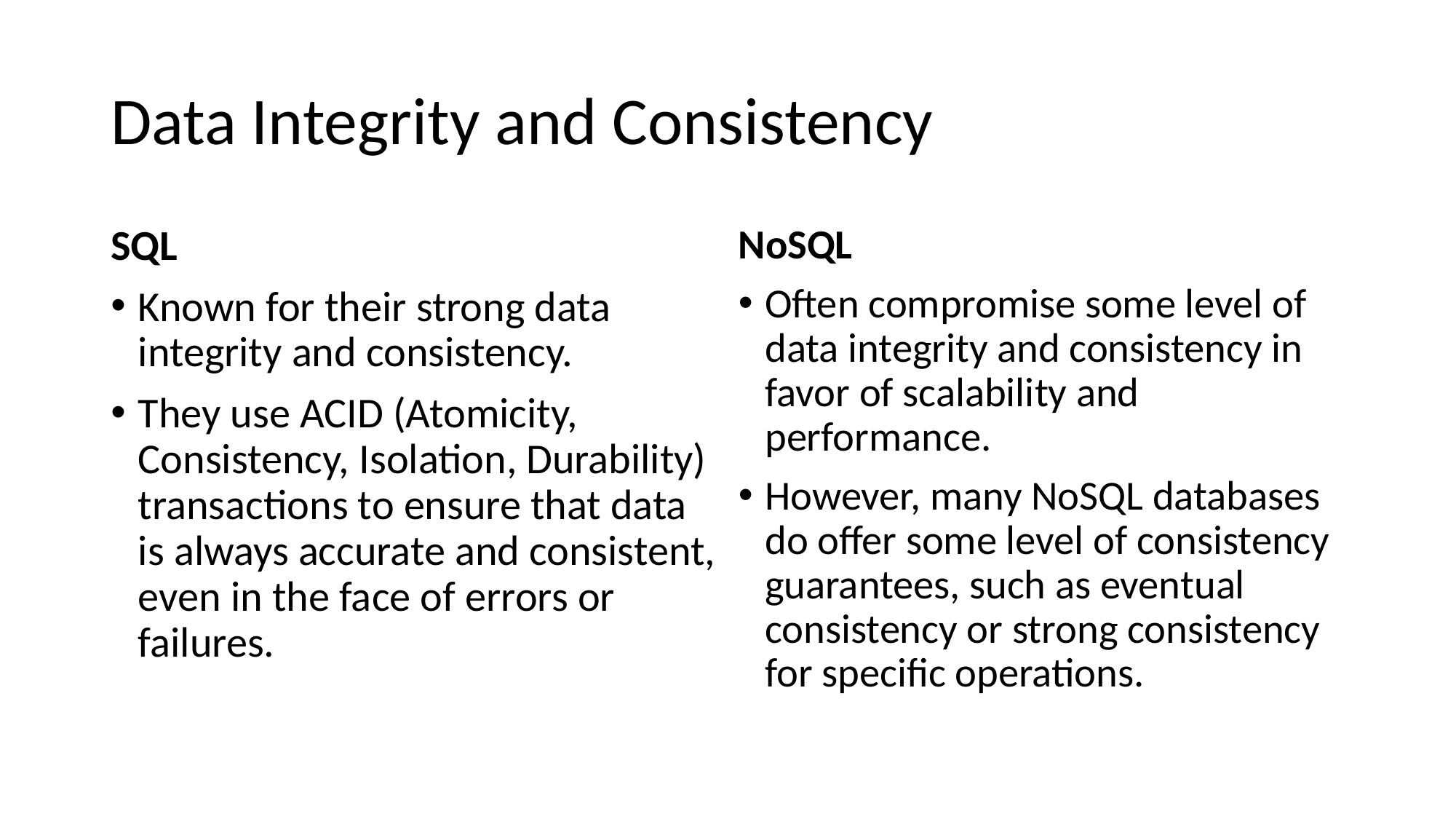

# Data Integrity and Consistency
NoSQL
Often compromise some level of data integrity and consistency in favor of scalability and performance.
However, many NoSQL databases do offer some level of consistency guarantees, such as eventual consistency or strong consistency for specific operations.
SQL
Known for their strong data integrity and consistency.
They use ACID (Atomicity, Consistency, Isolation, Durability) transactions to ensure that data is always accurate and consistent, even in the face of errors or failures.